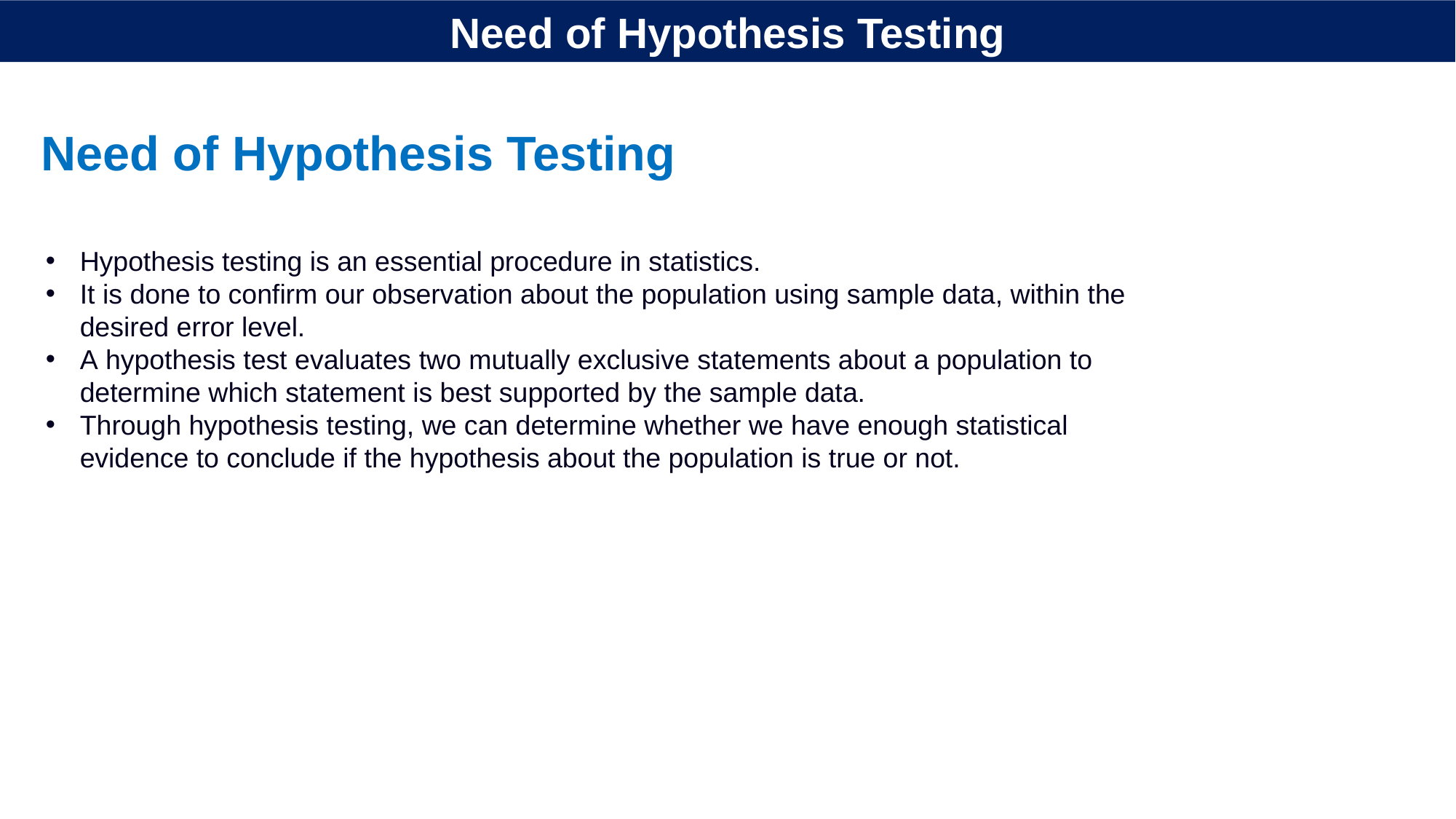

Need of Hypothesis Testing
Need of Hypothesis Testing

Hypothesis testing is an essential procedure in statistics.
It is done to confirm our observation about the population using sample data, within the desired error level.
A hypothesis test evaluates two mutually exclusive statements about a population to determine which statement is best supported by the sample data.
Through hypothesis testing, we can determine whether we have enough statistical evidence to conclude if the hypothesis about the population is true or not.